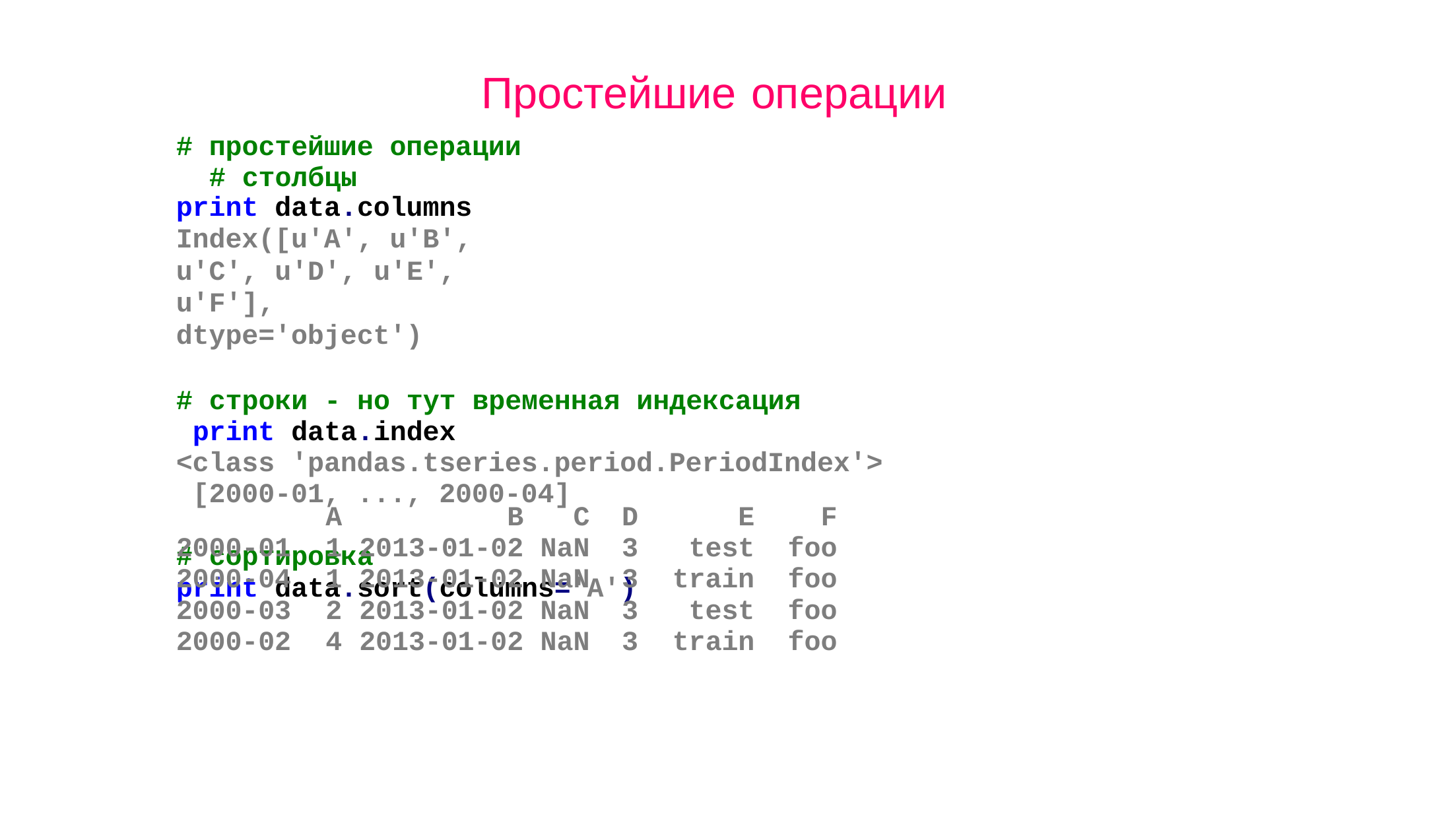

# Простейшие операции
# простейшие операции   # столбцы
print data.columns
Index([u'A', u'B', u'C', u'D', u'E', u'F'], dtype='object')

# строки - но тут временная индексация  print data.index
<class 'pandas.tseries.period.PeriodIndex'>  [2000-01, ..., 2000-04]

# сортировка
print data.sort(columns='A')
|  | A | B | C | D | E | F |
| --- | --- | --- | --- | --- | --- | --- |
| 2000-01 | 1 | 2013-01-02 | NaN | 3 | test | foo |
| 2000-04 | 1 | 2013-01-02 | NaN | 3 | train | foo |
| 2000-03 | 2 | 2013-01-02 | NaN | 3 | test | foo |
| 2000-02 | 4 | 2013-01-02 | NaN | 3 | train | foo |
Курс «Алгоритмы, модели, алгебры»
29 октября 2015 года